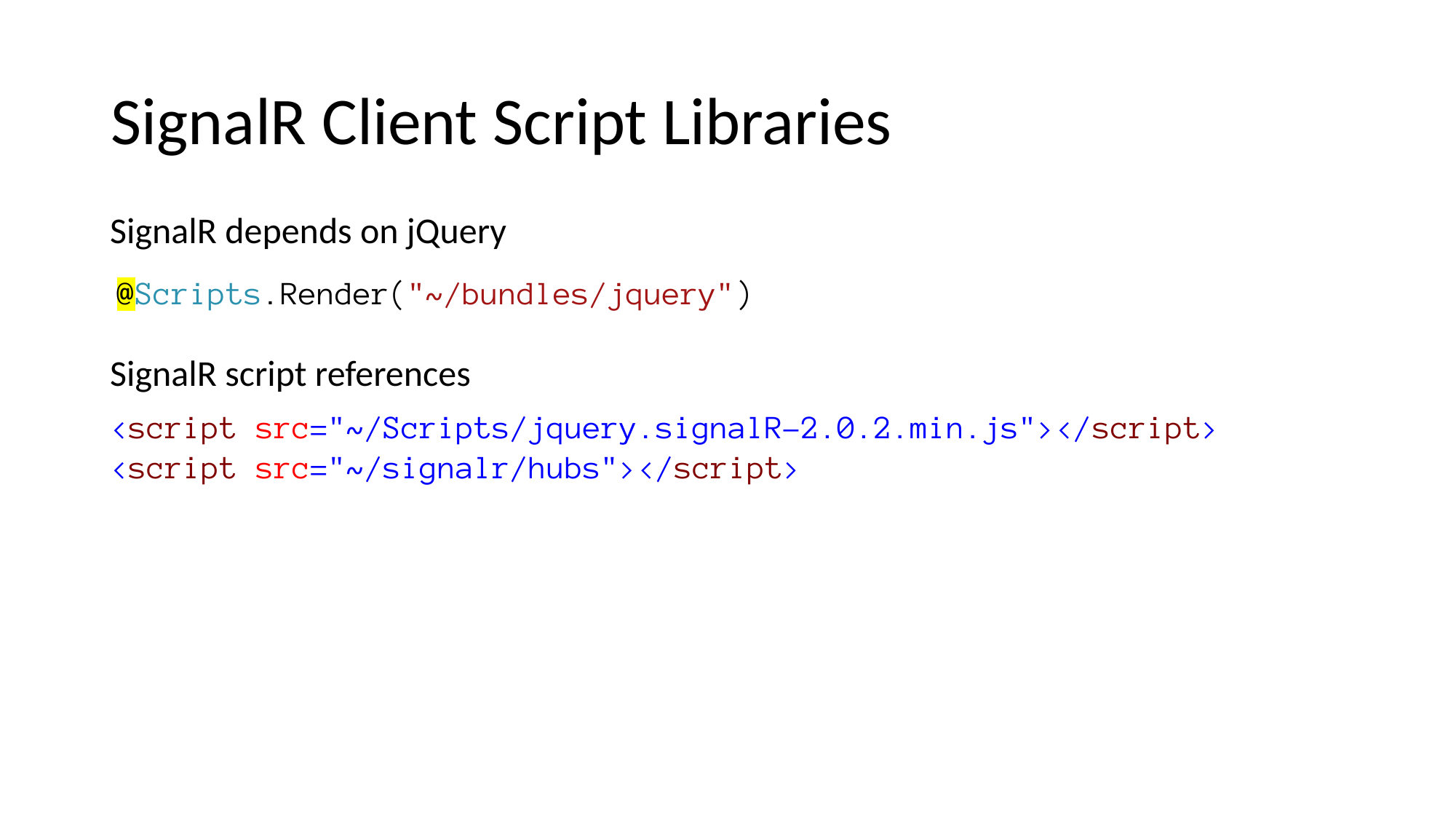

# SignalR Client Script Libraries
SignalR depends on jQuery
@Scripts.Render("~/bundles/jquery")
SignalR script references
<script src="~/Scripts/jquery.signalR-2.0.2.min.js"></script>
<script src="~/signalr/hubs"></script>